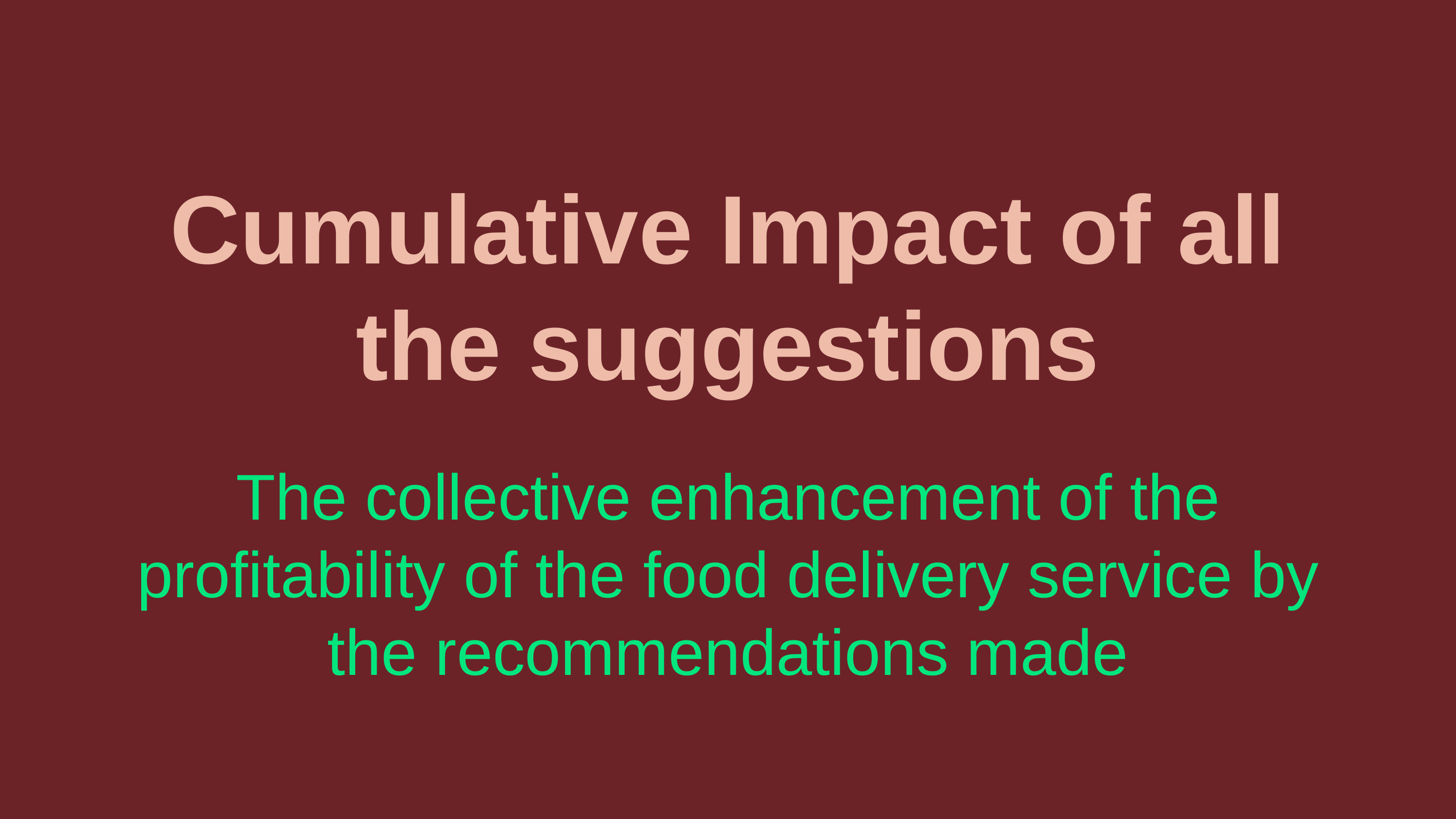

Cumulative Impact of all the suggestions
The collective enhancement of the profitability of the food delivery service by the recommendations made